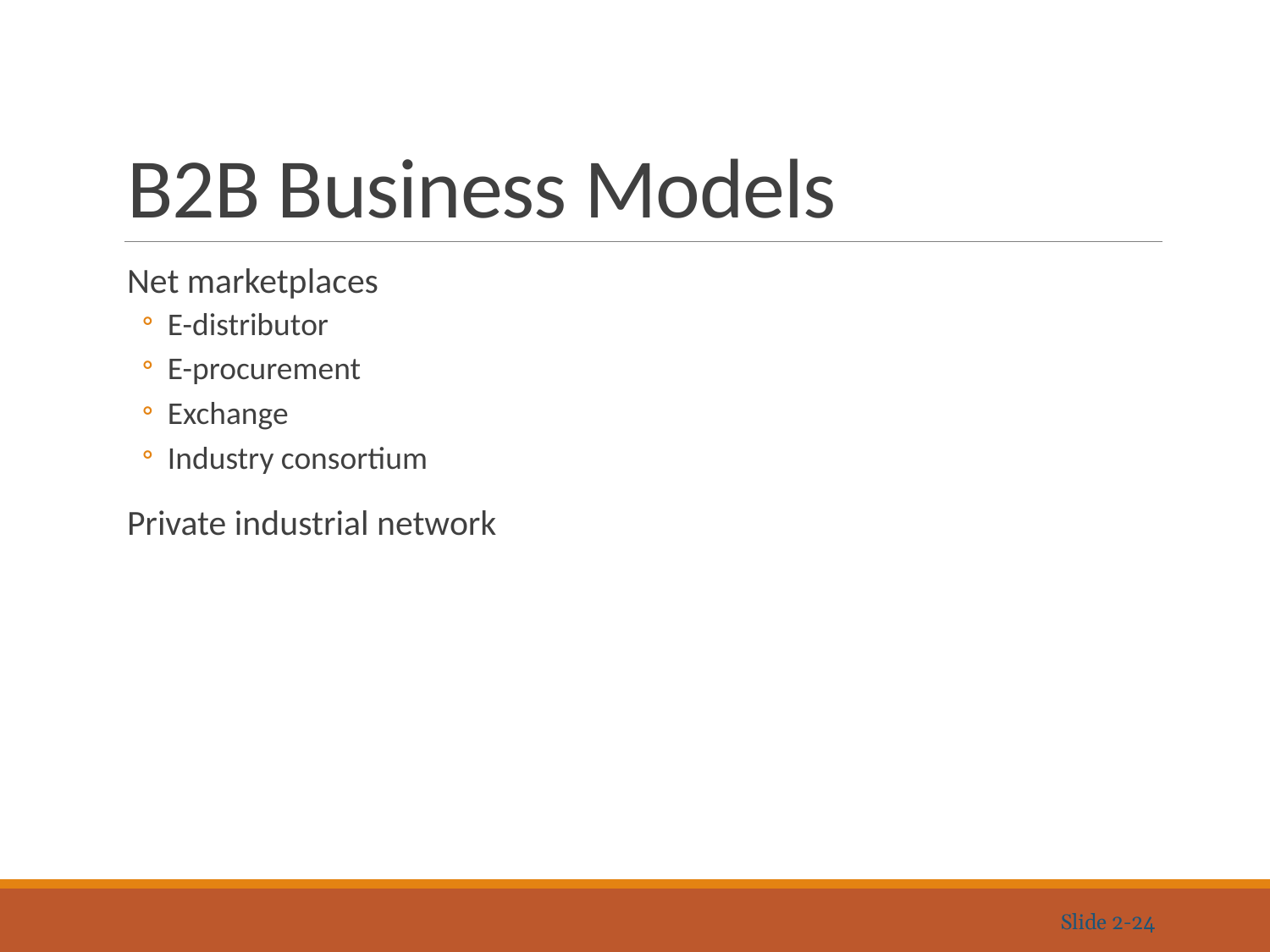

# B2B Business Models
Net marketplaces
E-distributor
E-procurement
Exchange
Industry consortium
Private industrial network
Slide 2-24